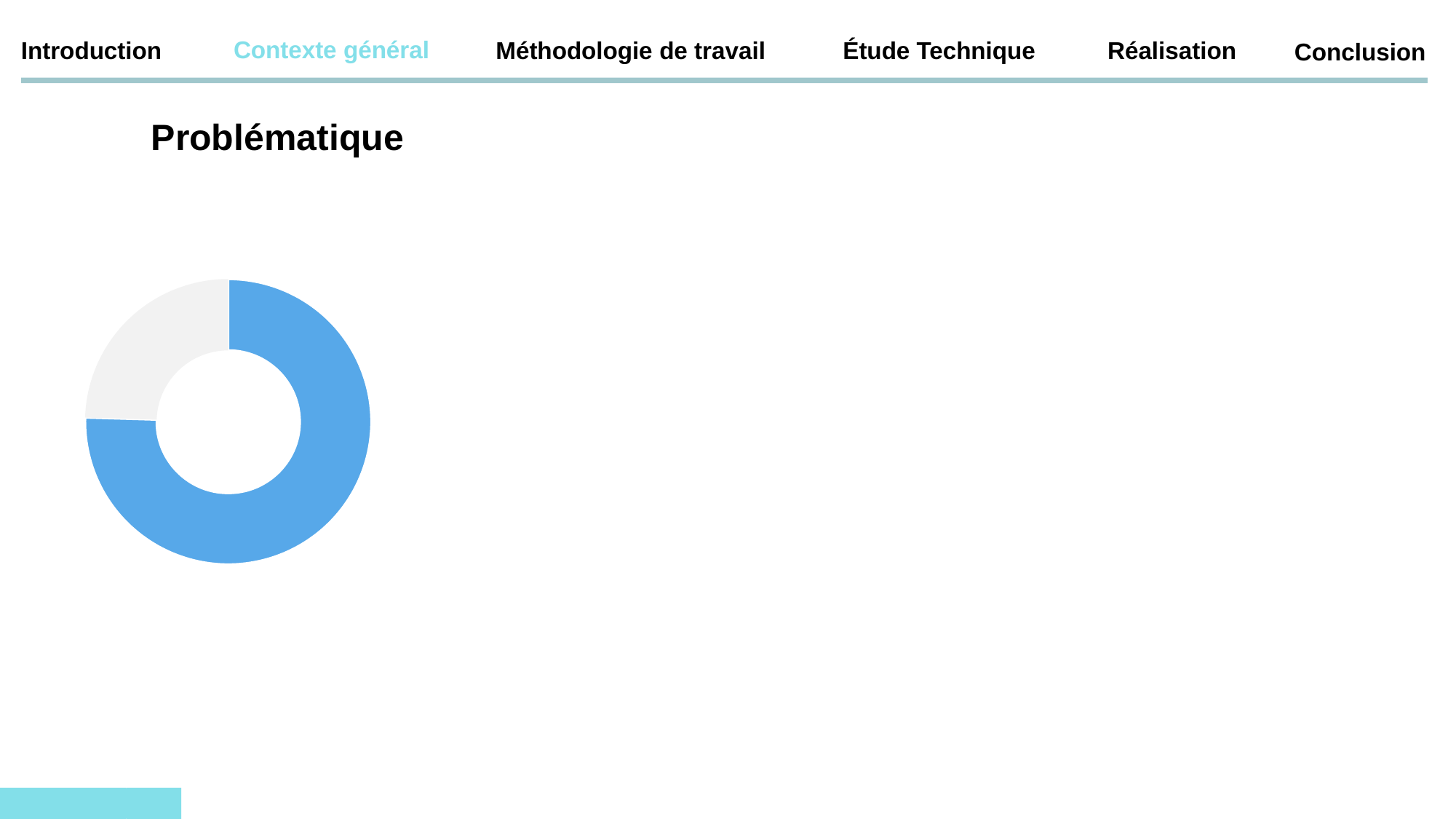

Contexte général
Introduction
Méthodologie de travail
 Étude Technique
Réalisation
Conclusion

Problématique

### Chart

| Category | Sales |
|---|---|
| 1st Qtr | 8.0 |
| 2nd Qtr | 2.6 |